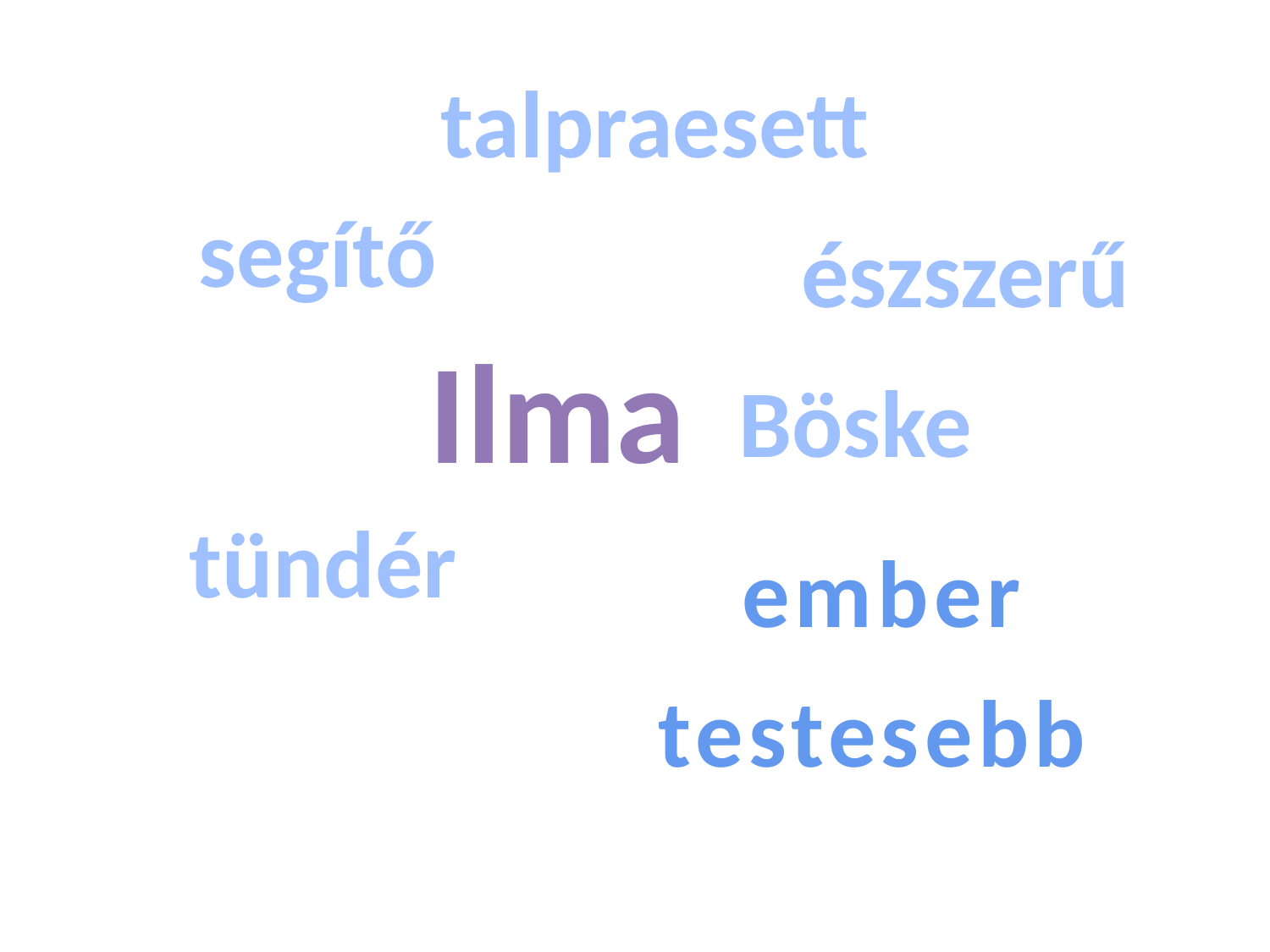

talpraesett
segítő
észszerű
Ilma
Böske
tündér
ember
testesebb